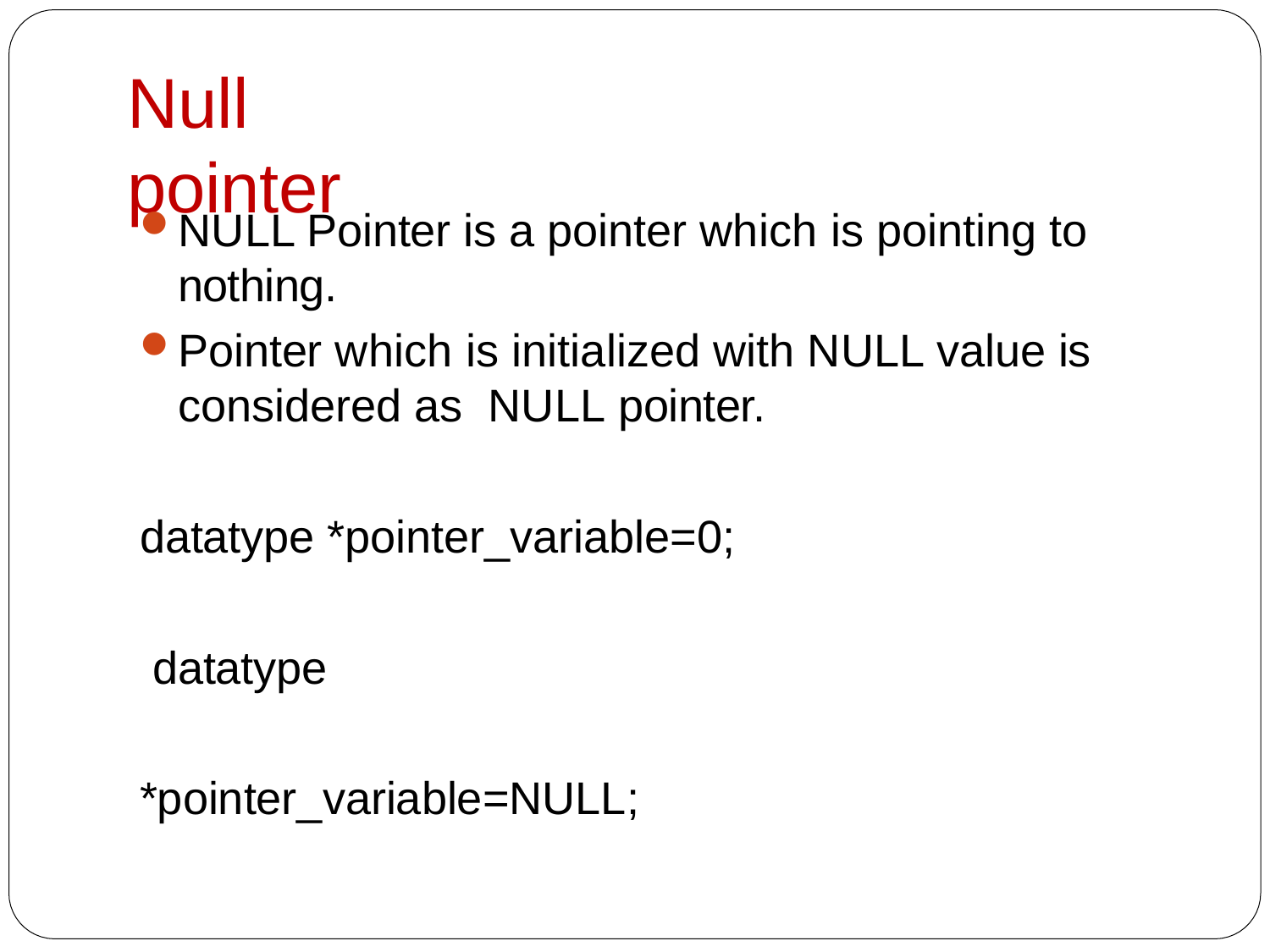

# Null pointer
NULL Pointer is a pointer which is pointing to nothing.
Pointer which is initialized with NULL value is considered as  NULL pointer.
datatype *pointer_variable=0;  datatype *pointer_variable=NULL;